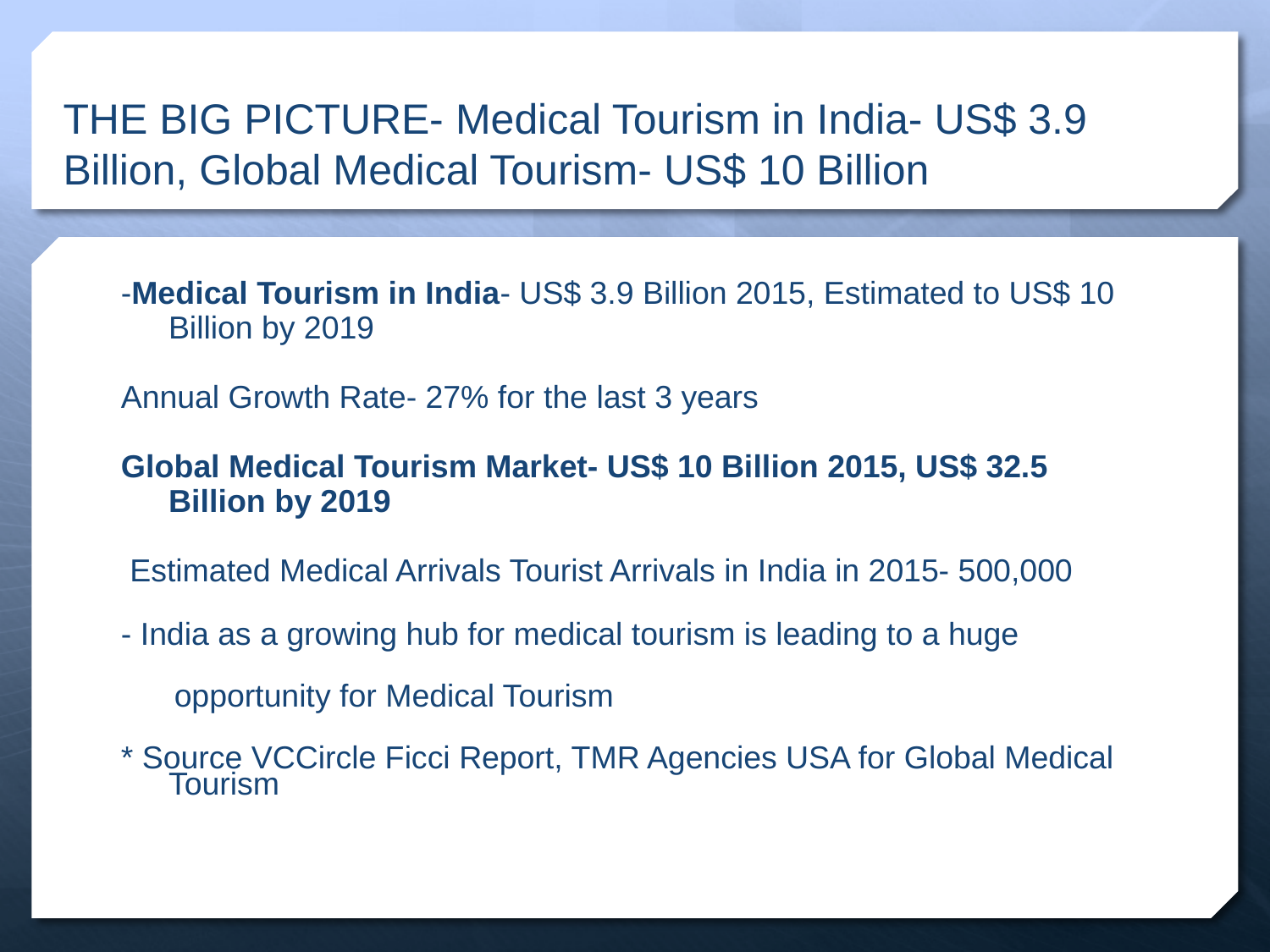

# THE BIG PICTURE- Medical Tourism in India- US$ 3.9 Billion, Global Medical Tourism- US$ 10 Billion
-Medical Tourism in India- US$ 3.9 Billion 2015, Estimated to US$ 10 Billion by 2019
Annual Growth Rate- 27% for the last 3 years
Global Medical Tourism Market- US$ 10 Billion 2015, US$ 32.5 Billion by 2019
 Estimated Medical Arrivals Tourist Arrivals in India in 2015- 500,000
- India as a growing hub for medical tourism is leading to a huge
      opportunity for Medical Tourism
* Source VCCircle Ficci Report, TMR Agencies USA for Global Medical Tourism